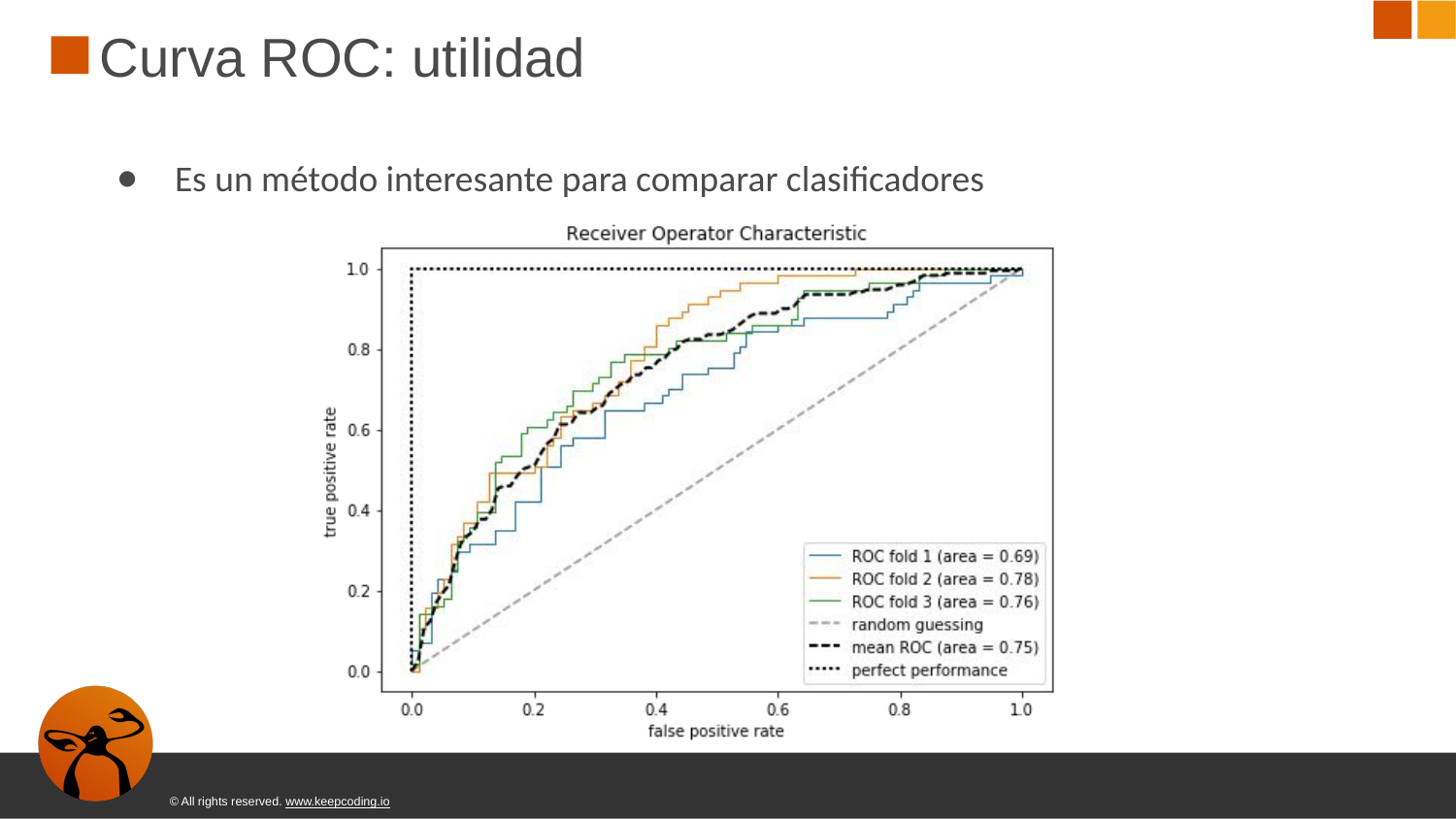

# Curva ROC: utilidad
Es un método interesante para comparar clasiﬁcadores

© All rights reserved. www.keepcoding.io